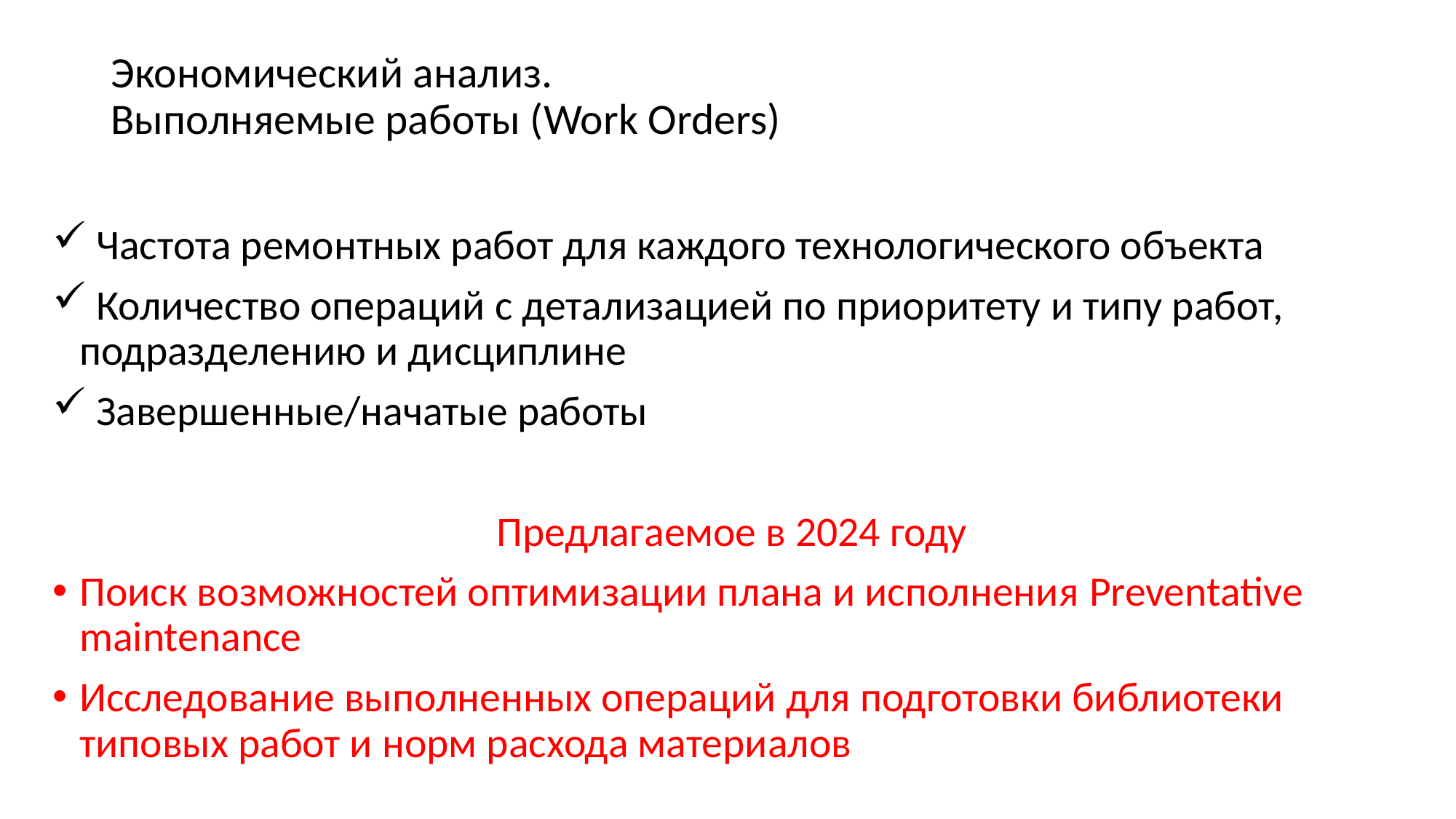

# Экономический анализ. Выполняемые работы (Work Orders)
 Частота ремонтных работ для каждого технологического объекта
 Количество операций с детализацией по приоритету и типу работ, подразделению и дисциплине
 Завершенные/начатые работы

Предлагаемое в 2024 году
Поиск возможностей оптимизации плана и исполнения Preventative maintenance
Исследование выполненных операций для подготовки библиотеки типовых работ и норм расхода материалов